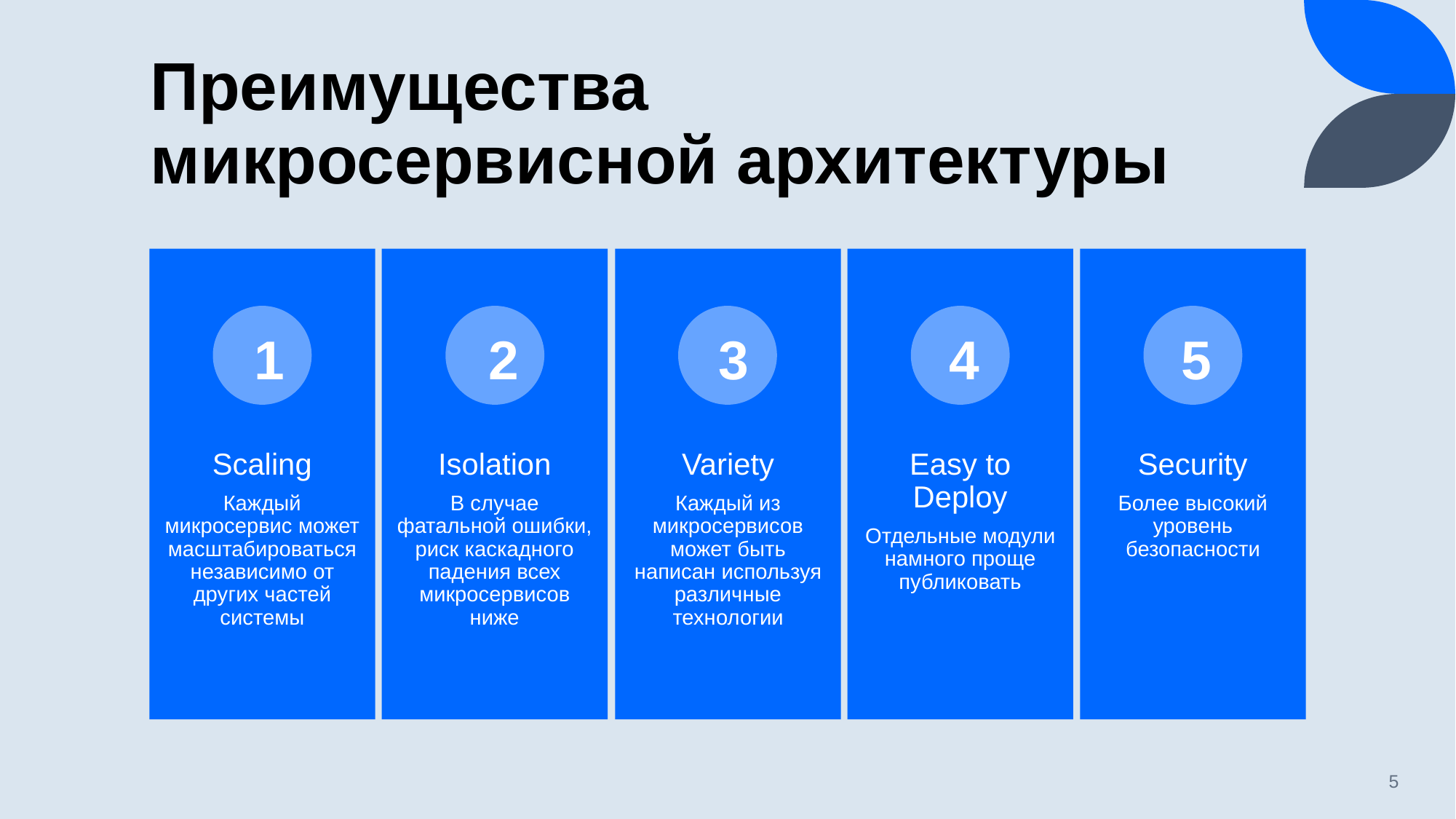

# Преимущества микросервисной архитектуры
Scaling
Каждый микросервис может масштабироваться независимо от других частей системы
Isolation
В случае фатальной ошибки, риск каскадного падения всех микросервисов ниже
Variety
Каждый из микросервисов может быть написан используя различные технологии
Easy to Deploy
Отдельные модули намного проще публиковать
Security
Более высокий уровень безопасности
1
2
3
4
5
5